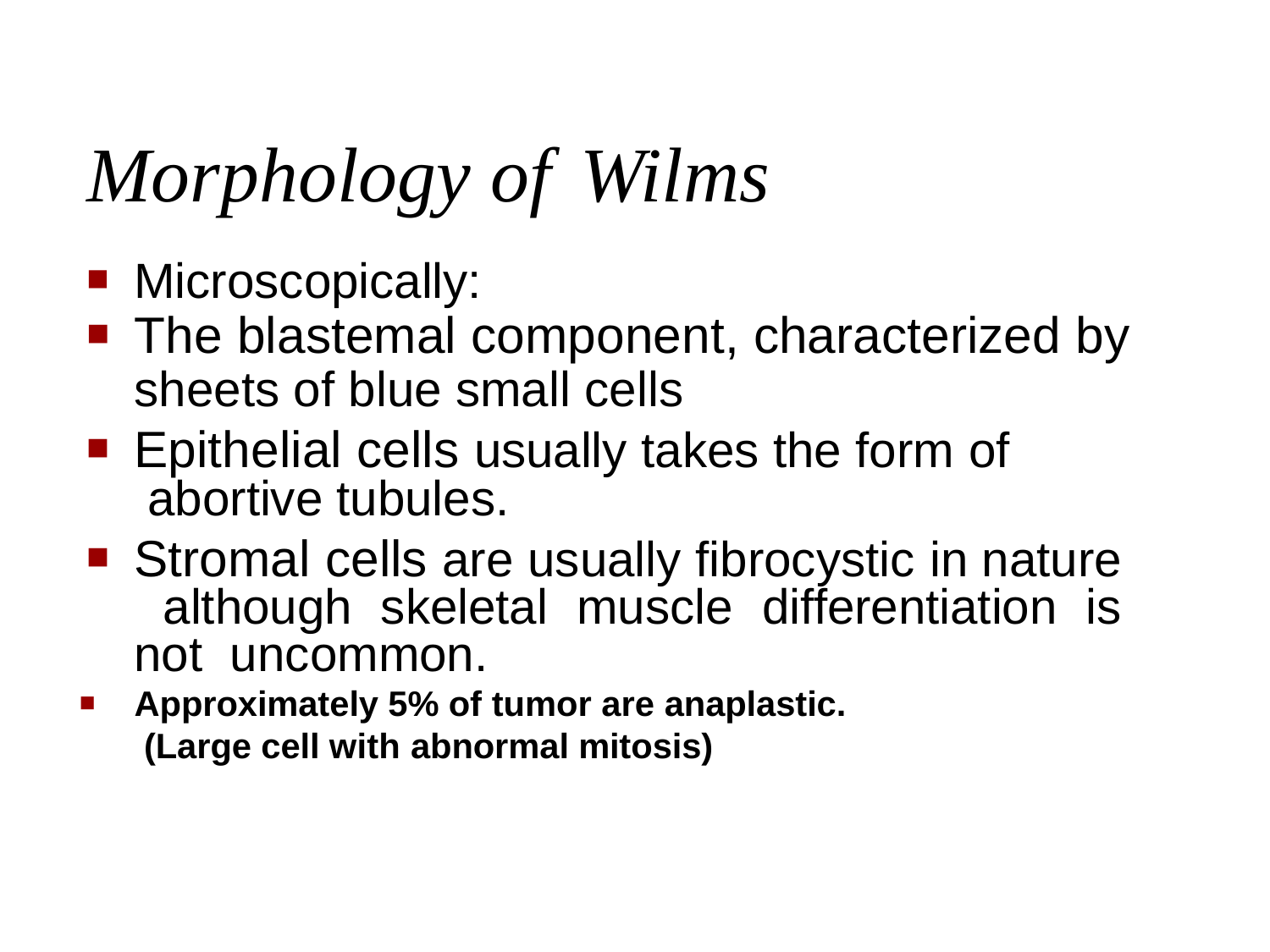

# Morphology of	Wilms
Microscopically:
The blastemal component, characterized by
sheets of blue small cells
Epithelial cells usually takes the form of  abortive tubules.
Stromal cells are usually fibrocystic in nature  although skeletal muscle differentiation is not  uncommon.
Approximately 5% of tumor are anaplastic.  (Large cell with abnormal mitosis)